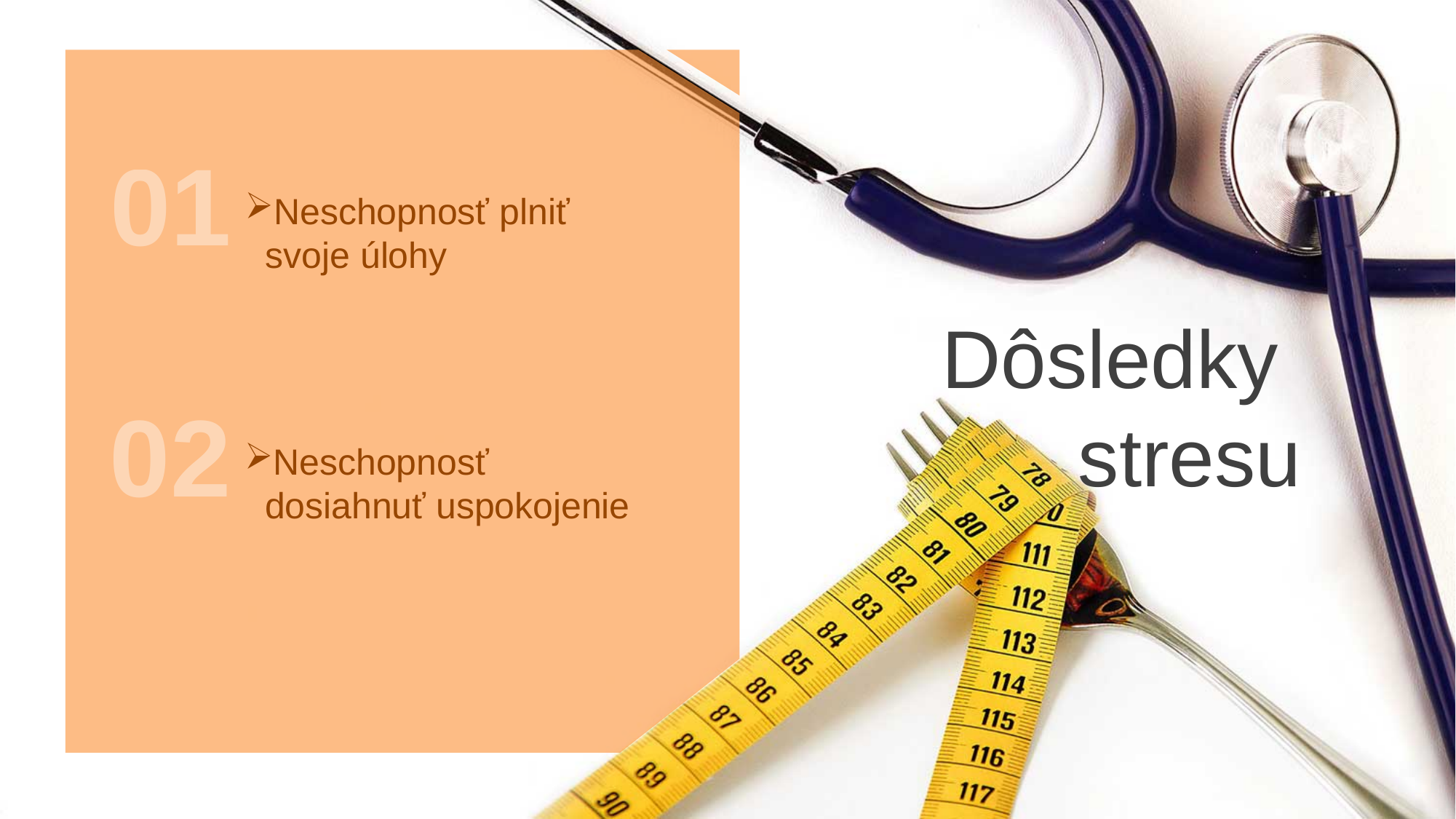

01
Neschopnosť plniť svoje úlohy
Dôsledky  stresu
02
Neschopnosť dosiahnuť uspokojenie